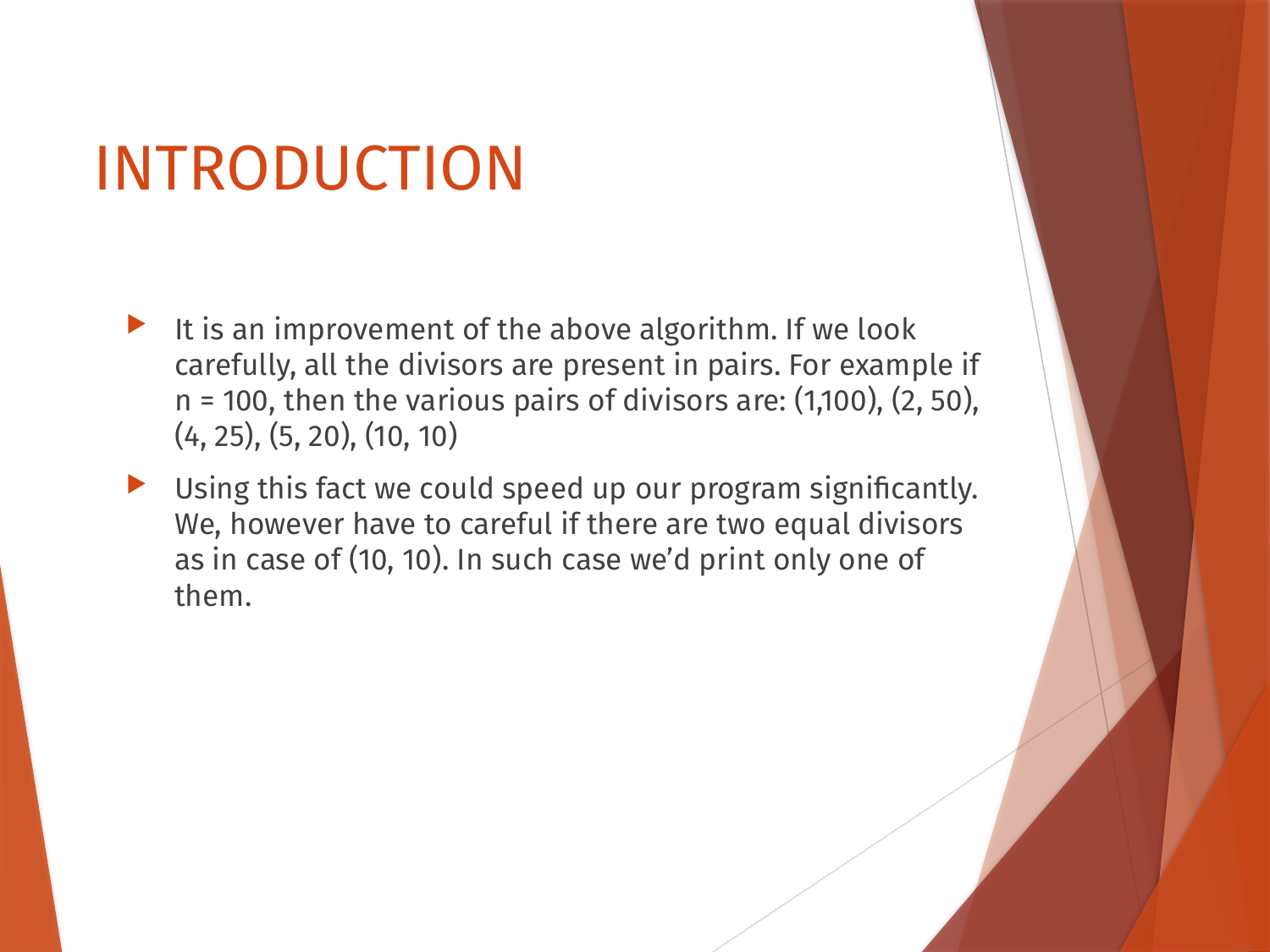

# INTRODUCTION
It is an improvement of the above algorithm. If we look carefully, all the divisors are present in pairs. For example if n = 100, then the various pairs of divisors are: (1,100), (2, 50), (4, 25), (5, 20), (10, 10)
Using this fact we could speed up our program significantly.
We, however have to careful if there are two equal divisors as in case of (10, 10). In such case we’d print only one of them.